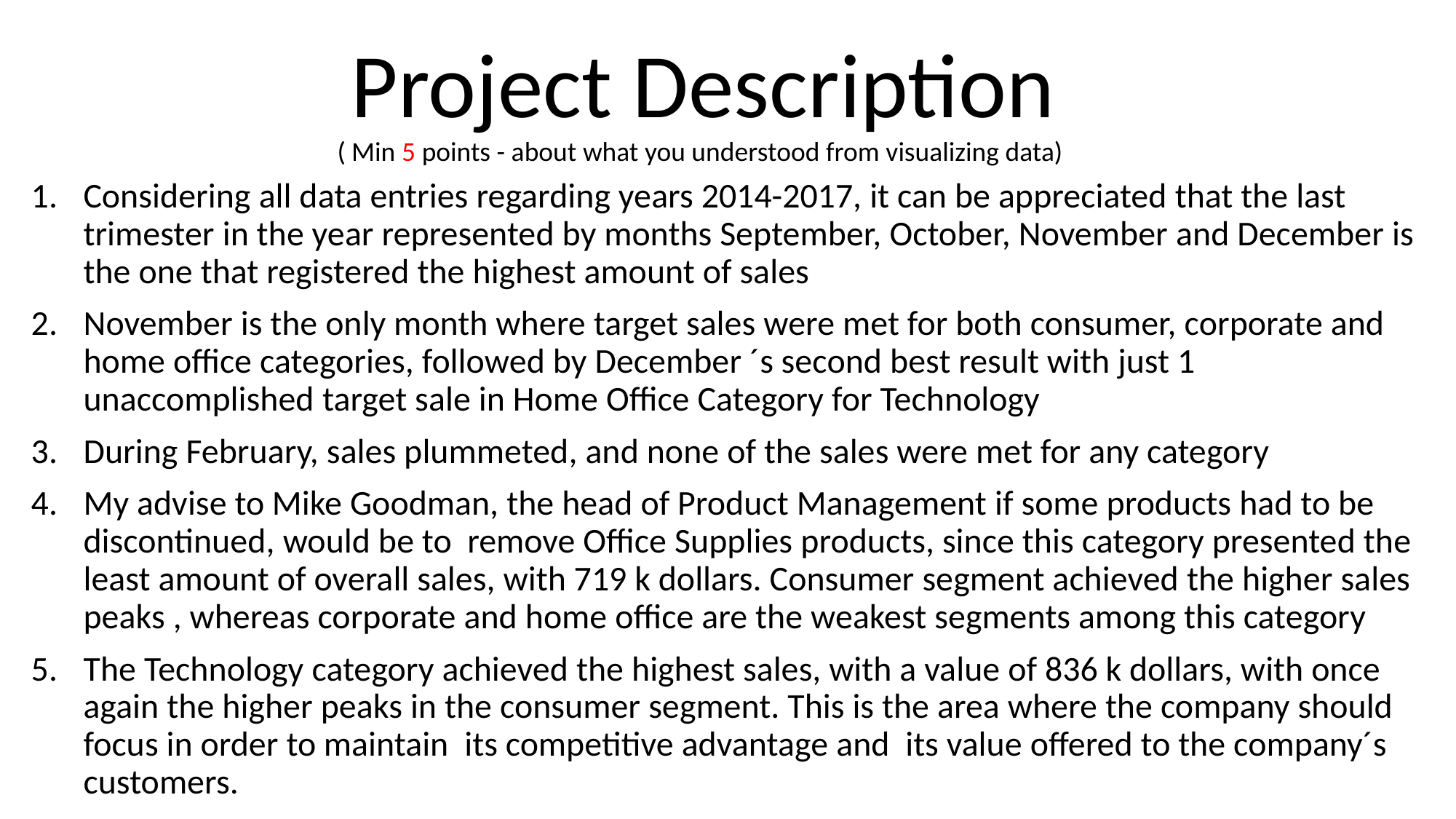

# Project Description ( Min 5 points - about what you understood from visualizing data)
Considering all data entries regarding years 2014-2017, it can be appreciated that the last trimester in the year represented by months September, October, November and December is the one that registered the highest amount of sales
November is the only month where target sales were met for both consumer, corporate and home office categories, followed by December ´s second best result with just 1 unaccomplished target sale in Home Office Category for Technology
During February, sales plummeted, and none of the sales were met for any category
My advise to Mike Goodman, the head of Product Management if some products had to be discontinued, would be to  remove Office Supplies products, since this category presented the least amount of overall sales, with 719 k dollars. Consumer segment achieved the higher sales peaks , whereas corporate and home office are the weakest segments among this category
The Technology category achieved the highest sales, with a value of 836 k dollars, with once again the higher peaks in the consumer segment. This is the area where the company should focus in order to maintain  its competitive advantage and  its value offered to the company´s customers.